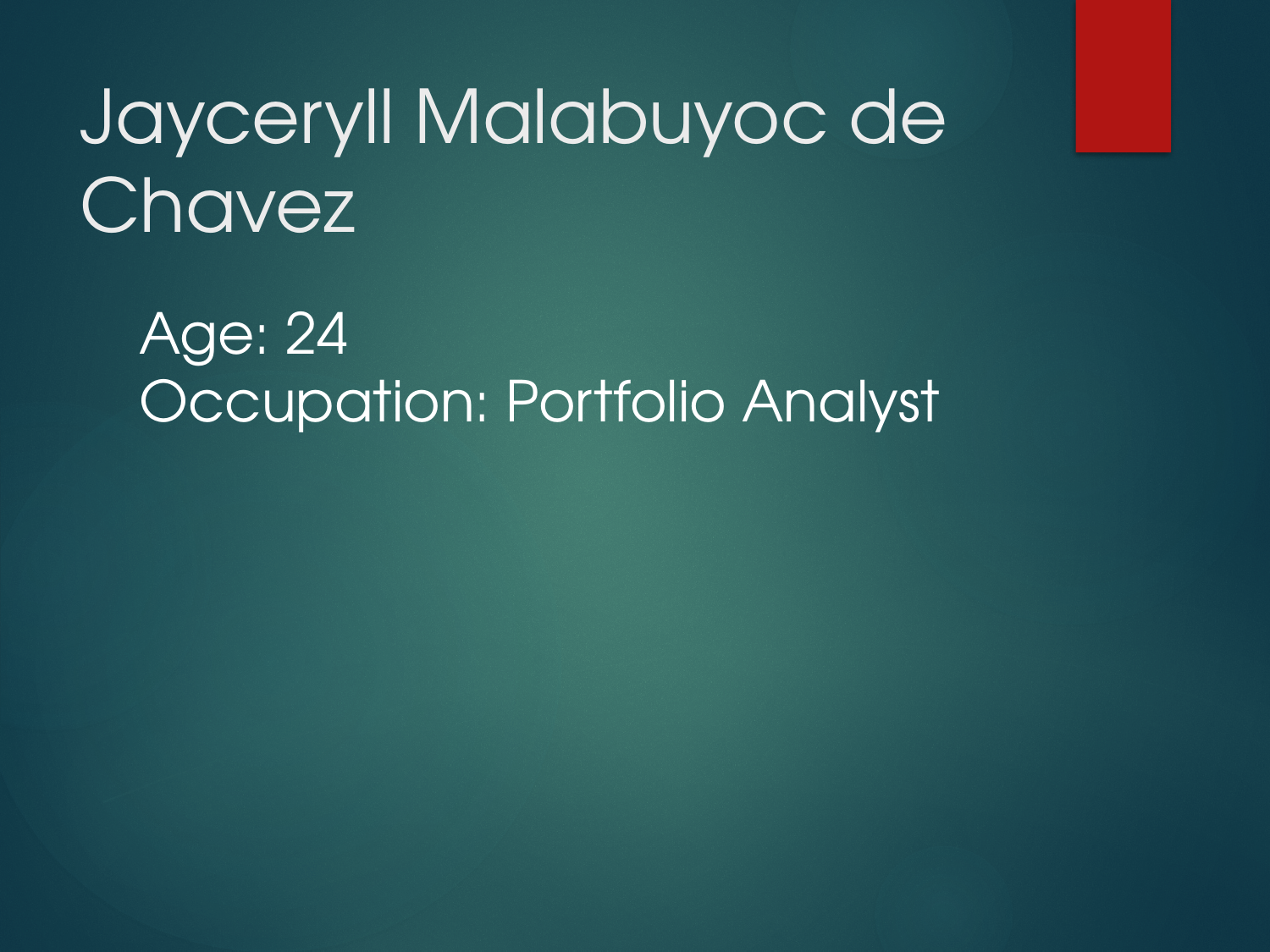

# Jayceryll Malabuyoc de Chavez

Age: 24
Occupation: Portfolio Analyst